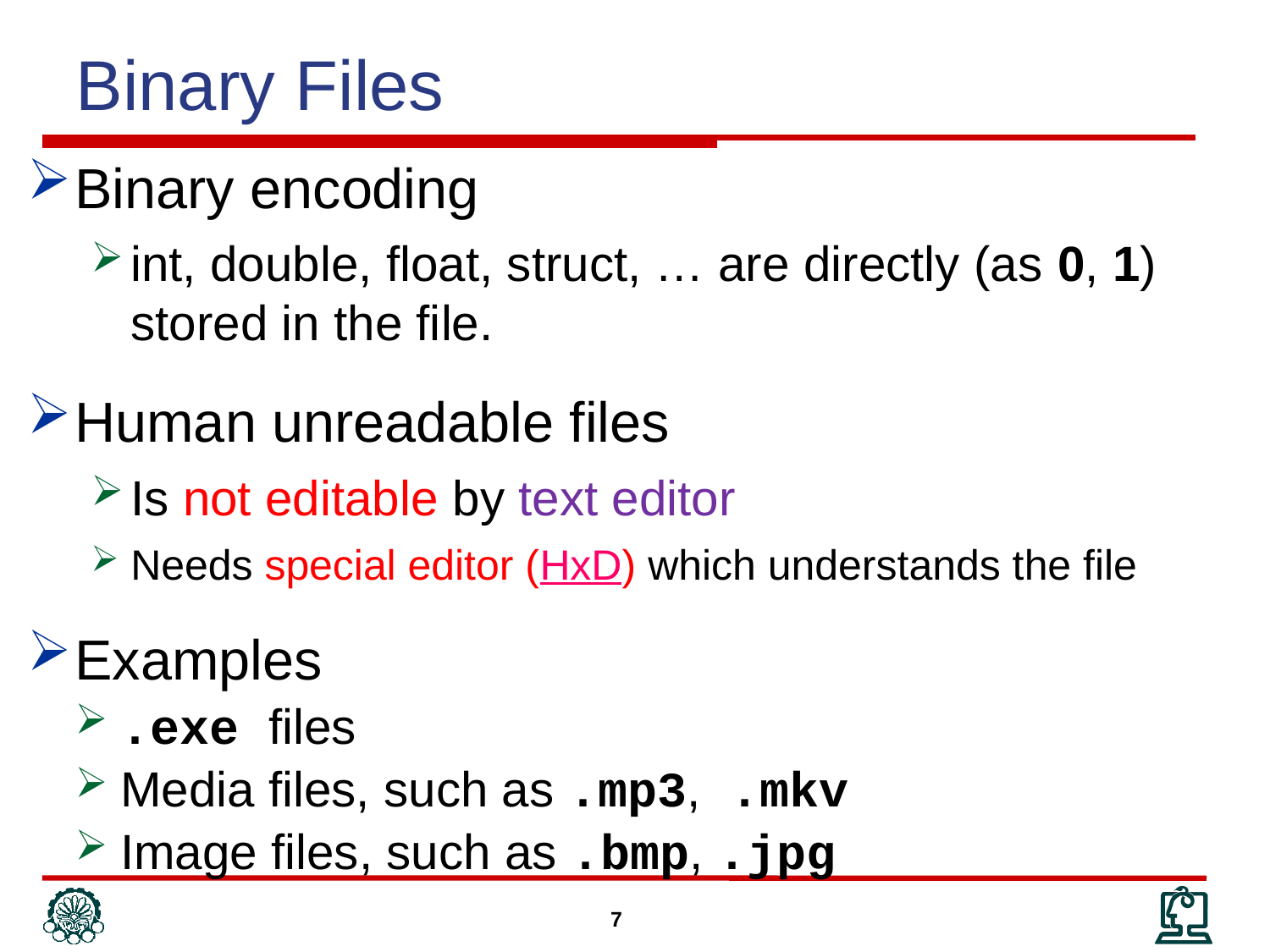

Binary Files
Binary encoding
int, double, float, struct, … are directly (as 0, 1) stored in the file.
Human unreadable files
Is not editable by text editor
Needs special editor (HxD) which understands the file
Examples
.exe files
Media files, such as .mp3, .mkv
Image files, such as .bmp, .jpg
7